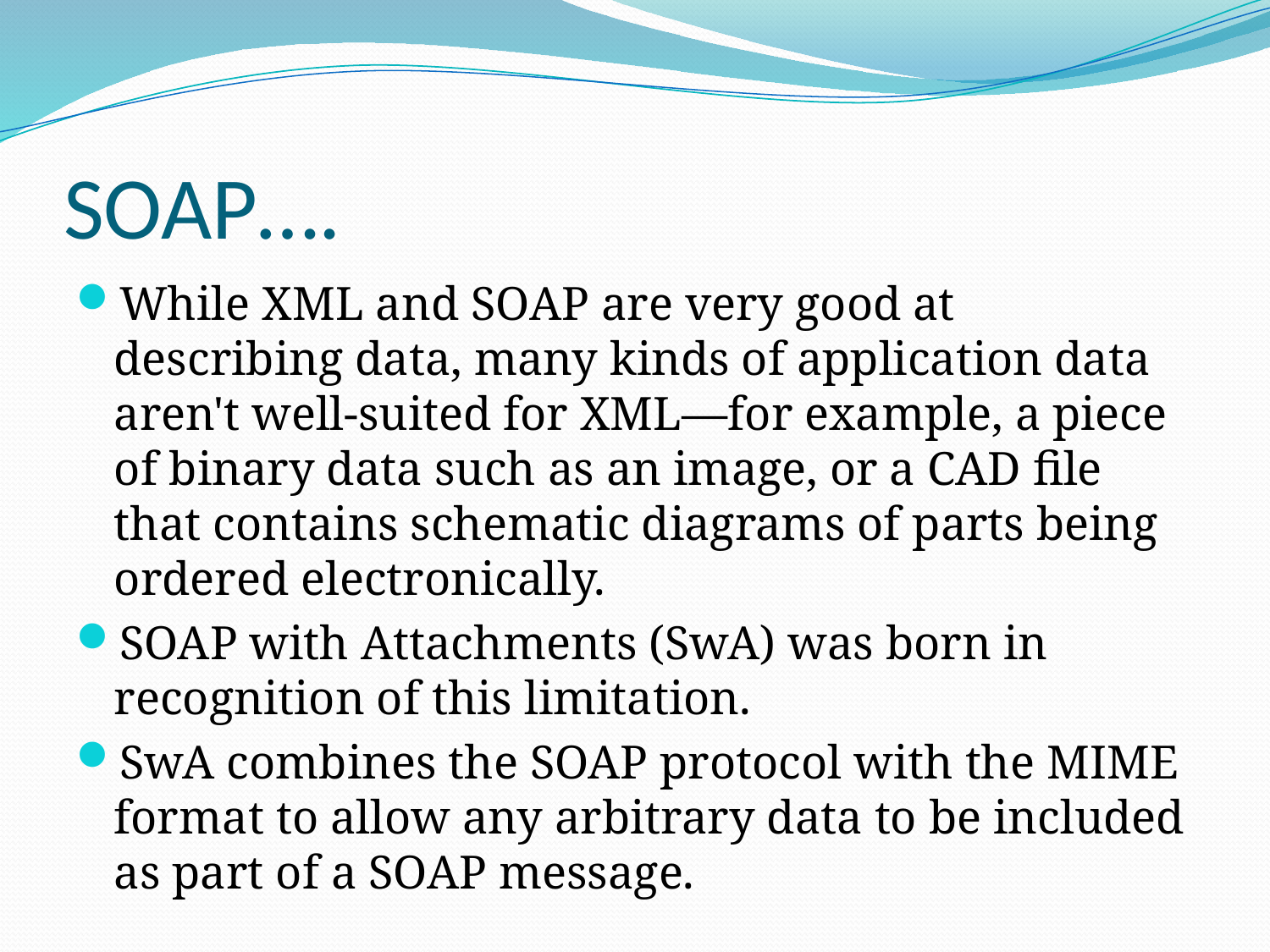

# SOAP….
While XML and SOAP are very good at describing data, many kinds of application data aren't well-suited for XML—for example, a piece of binary data such as an image, or a CAD file that contains schematic diagrams of parts being ordered electronically.
SOAP with Attachments (SwA) was born in recognition of this limitation.
SwA combines the SOAP protocol with the MIME format to allow any arbitrary data to be included as part of a SOAP message.